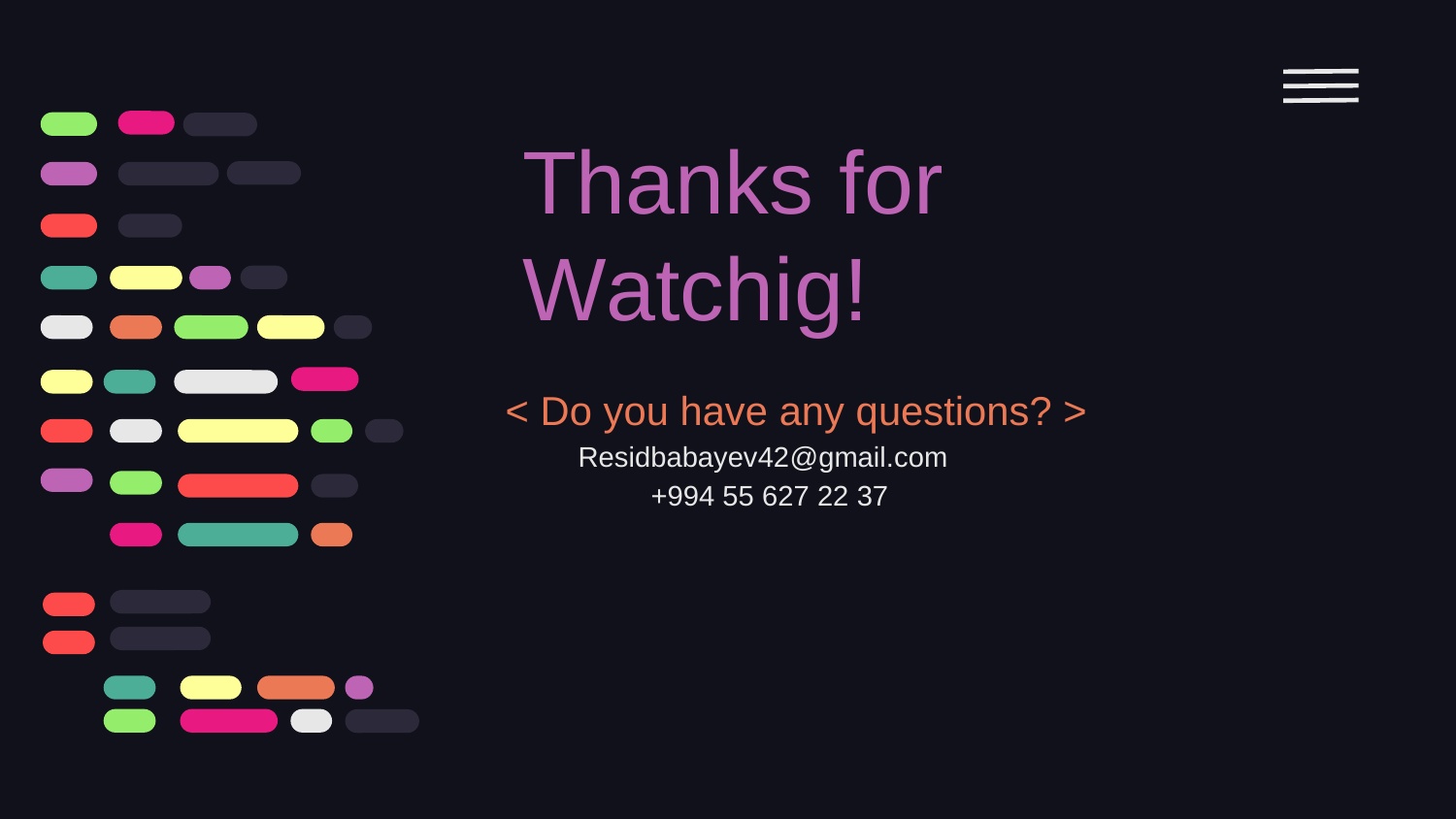

# Thanks for Watchig!
< Do you have any questions? >
Residbabayev42@gmail.com
+994 55 627 22 37